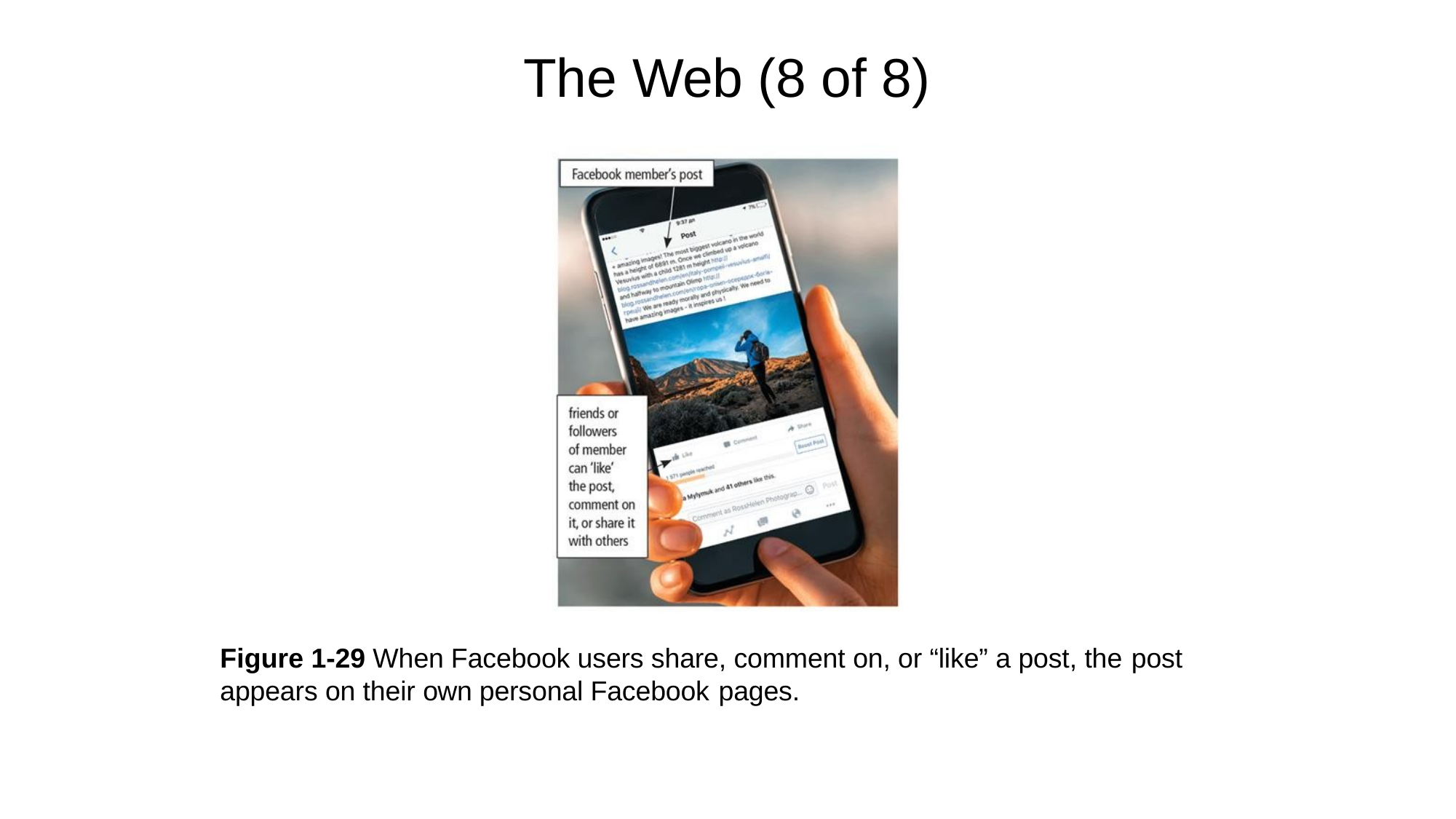

# The Web (8 of 8)

Figure 1-29 When Facebook users share, comment on, or “like” a post, the post
appears on their own personal Facebook pages.
Copyright © 2018 Cengage Learning®. May not be scanned, copied or duplicated, or  posted to a publicly accessible website, in whole or in part.
1-42